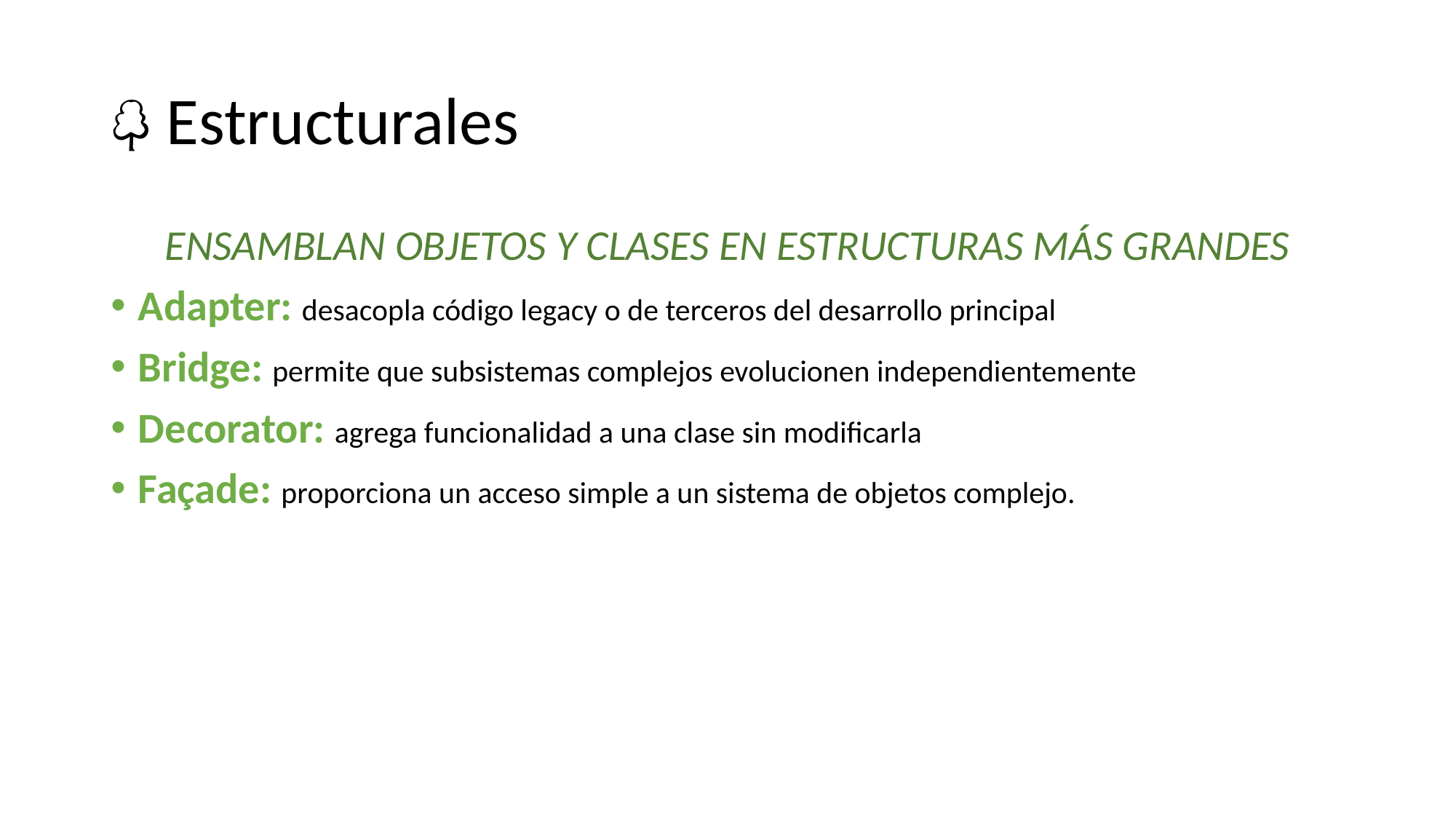

# 🌳 Estructurales
ENSAMBLAN OBJETOS Y CLASES EN ESTRUCTURAS MÁS GRANDES
Adapter: desacopla código legacy o de terceros del desarrollo principal
Bridge: permite que subsistemas complejos evolucionen independientemente
Decorator: agrega funcionalidad a una clase sin modificarla
Façade: proporciona un acceso simple a un sistema de objetos complejo.